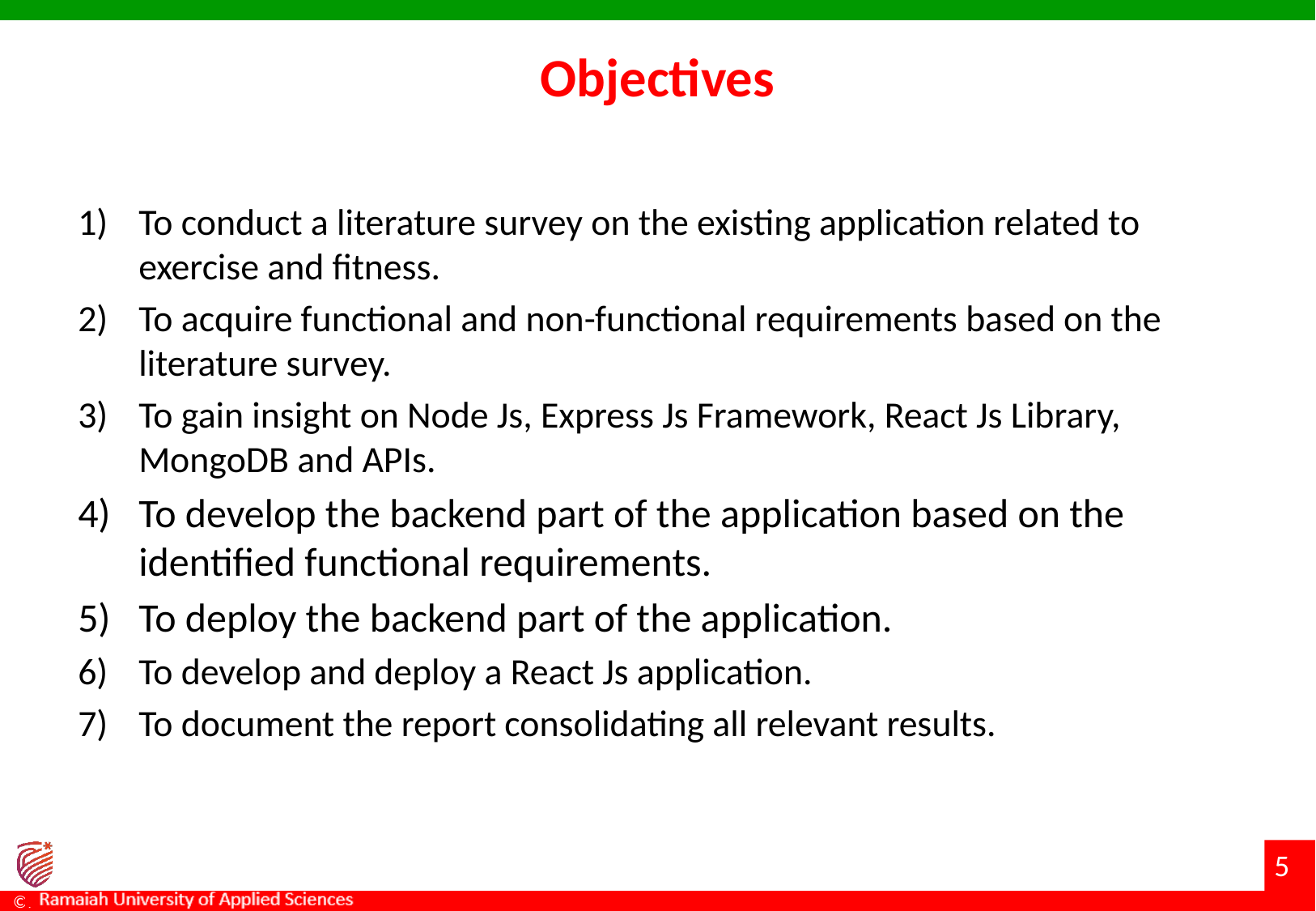

# Objectives

To conduct a literature survey on the existing application related to exercise and fitness.
To acquire functional and non-functional requirements based on the literature survey.
To gain insight on Node Js, Express Js Framework, React Js Library, MongoDB and APIs.
To develop the backend part of the application based on the identified functional requirements.
To deploy the backend part of the application.
To develop and deploy a React Js application.
To document the report consolidating all relevant results.